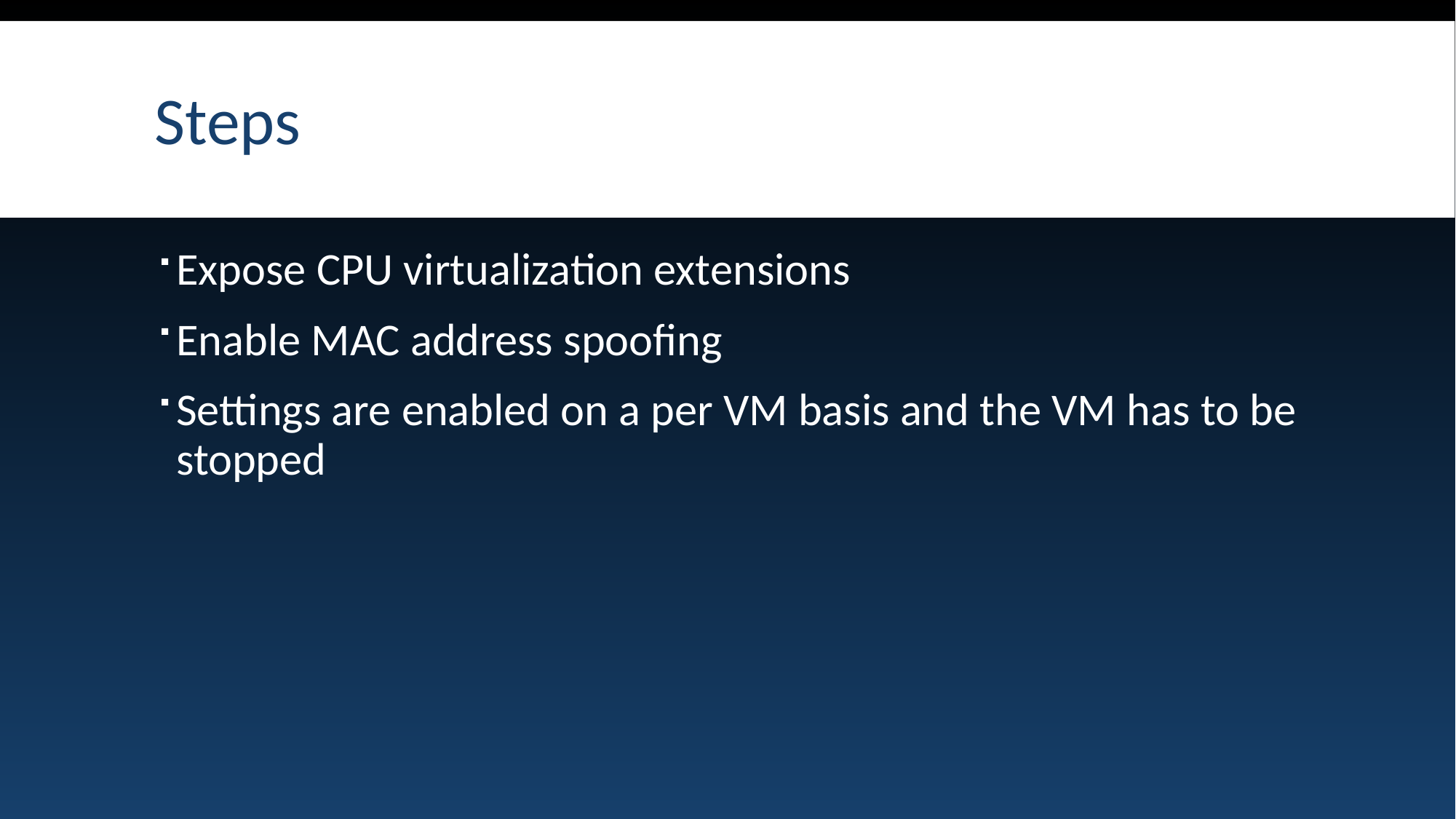

# Steps
Expose CPU virtualization extensions
Enable MAC address spoofing
Settings are enabled on a per VM basis and the VM has to be stopped